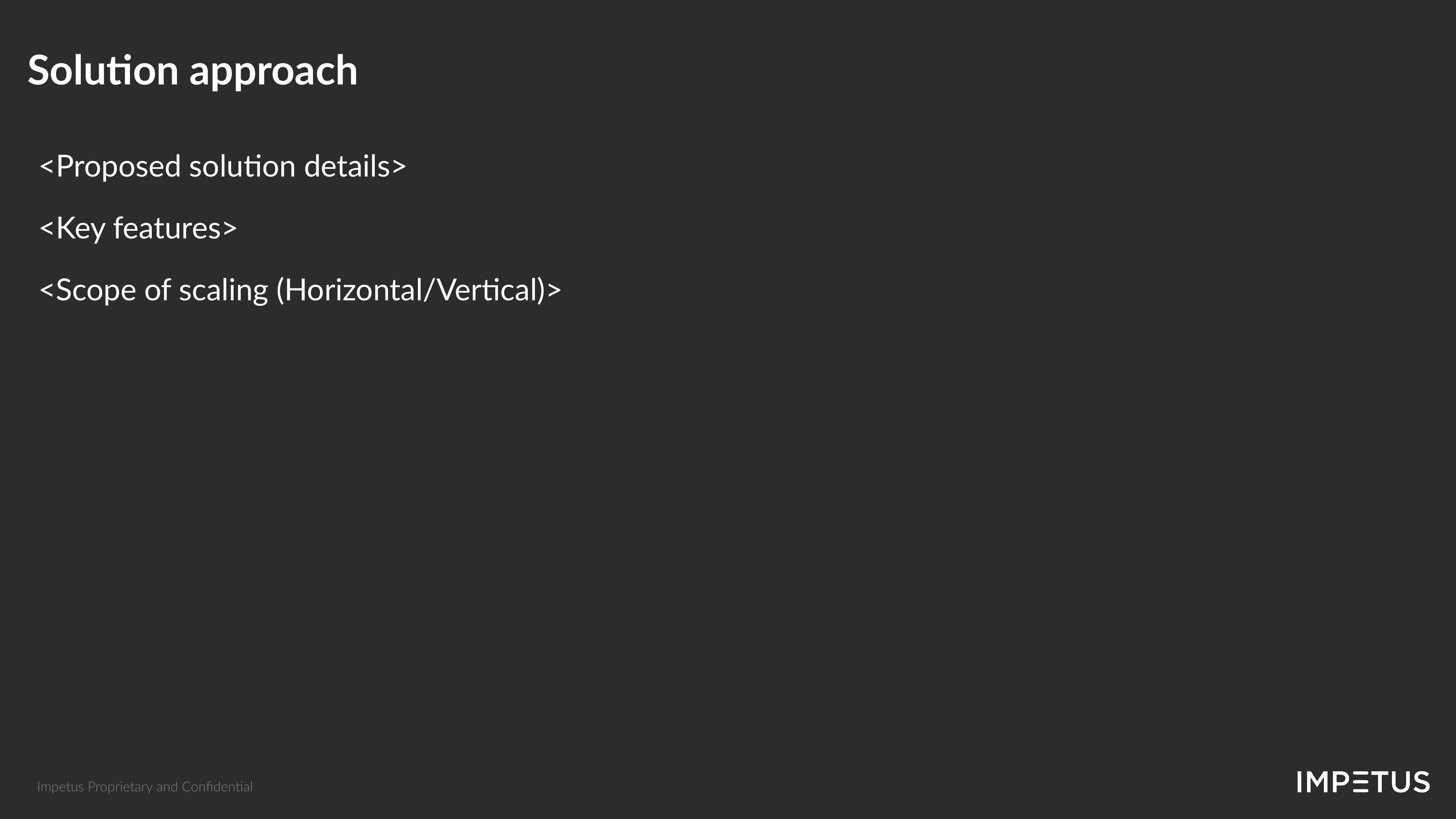

Solution approach​
<Proposed solution details>​
<Key features​>
<Scope of scaling (Horizontal/Vertical)>